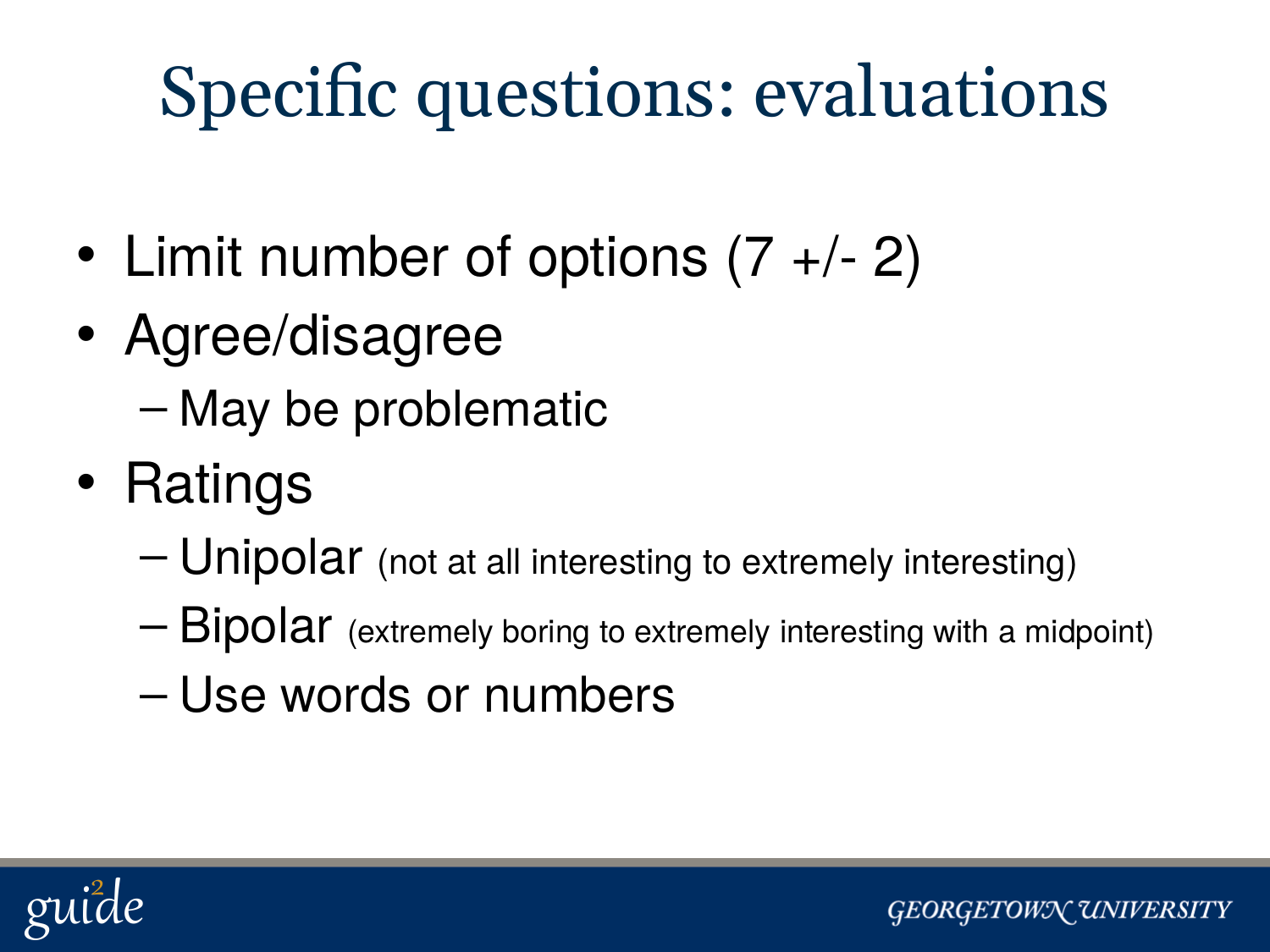

# Specific questions: evaluations
Limit number of options (7 +/- 2)
Agree/disagree
May be problematic
Ratings
Unipolar (not at all interesting to extremely interesting)
Bipolar (extremely boring to extremely interesting with a midpoint)
Use words or numbers